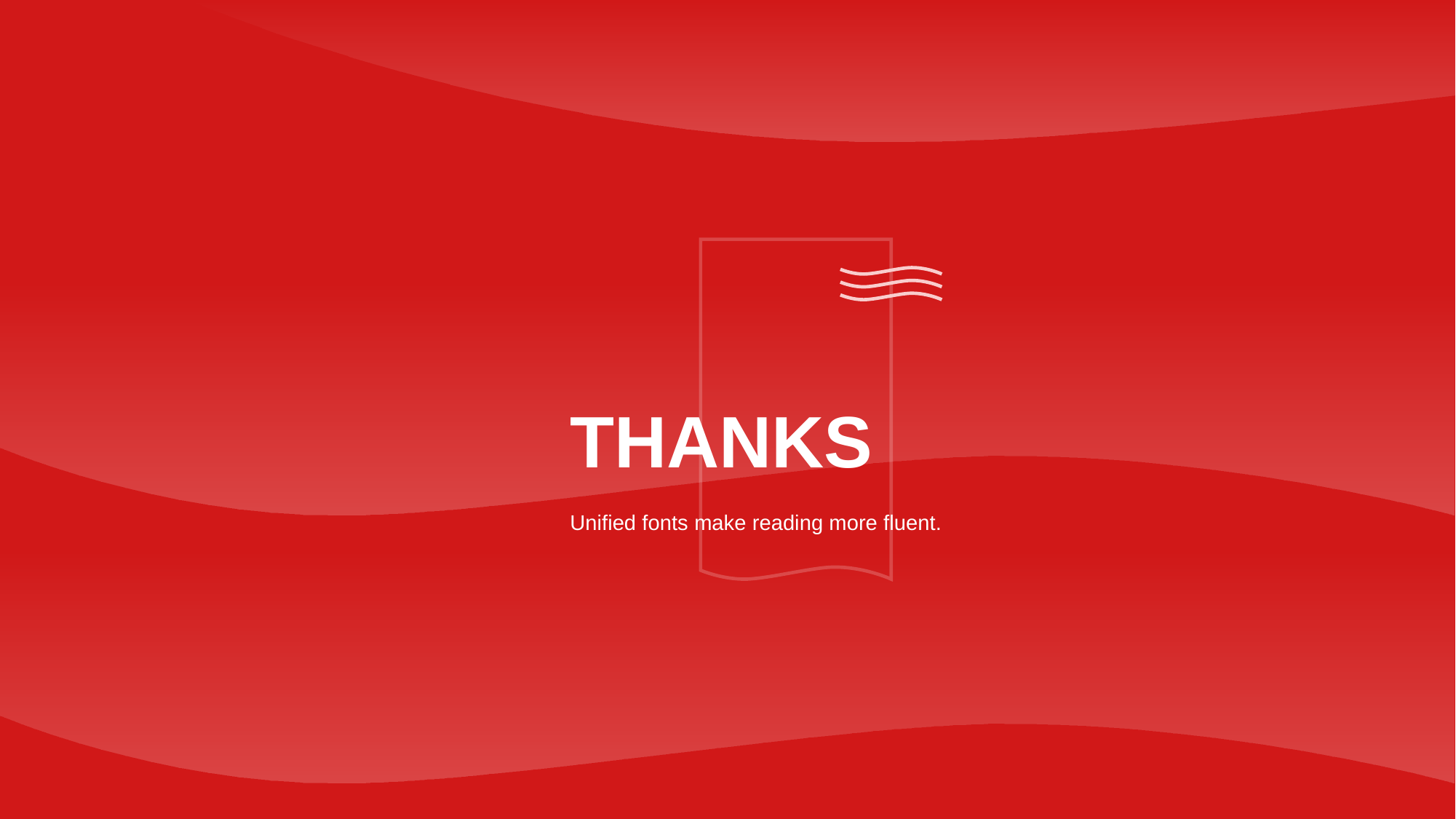

# THANKS
Unified fonts make reading more fluent.